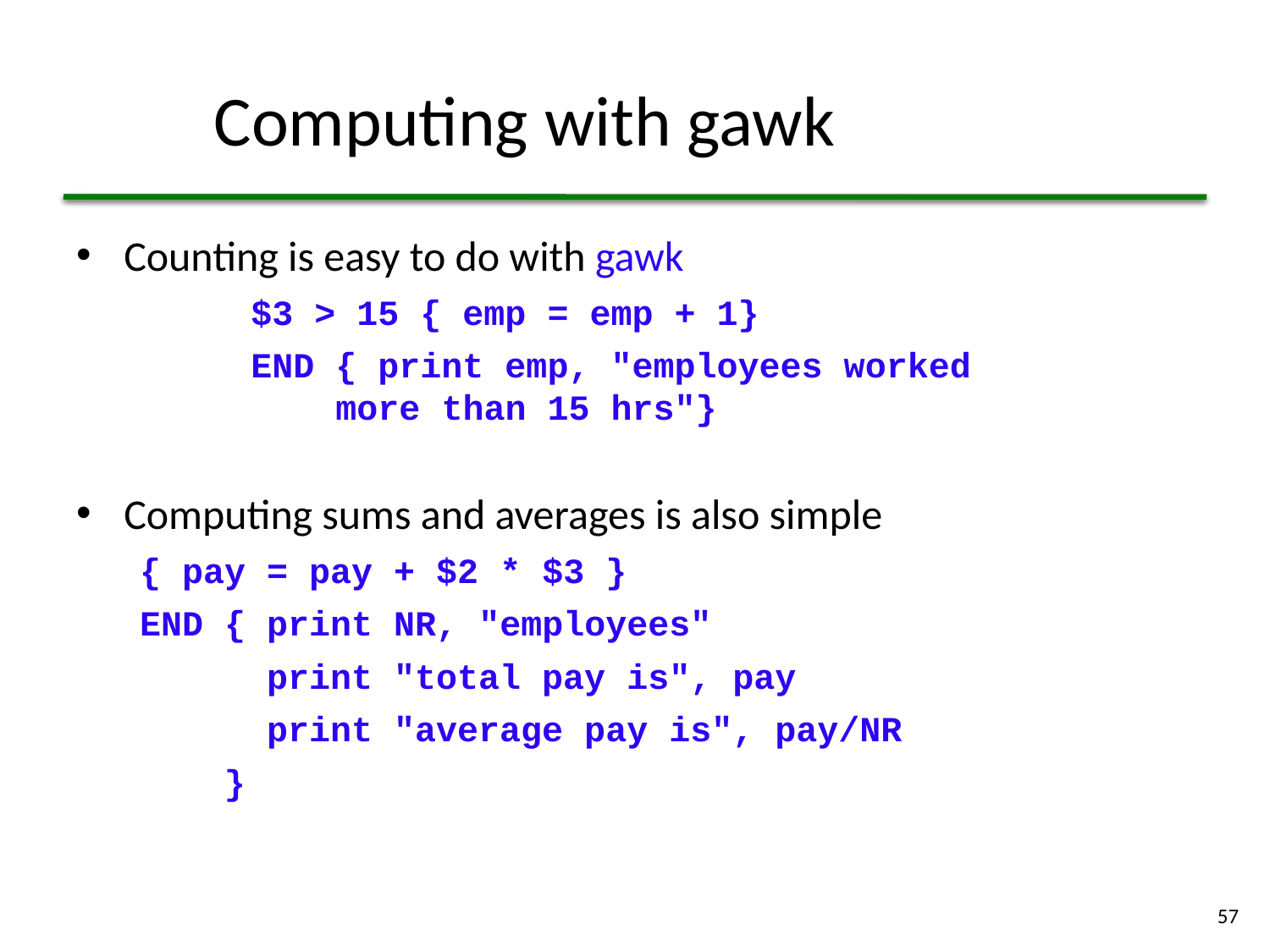

# Computing with gawk
Counting is easy to do with gawk
		$3 > 15 { emp = emp + 1}
		END { print emp, "employees worked
          more than 15 hrs"}

Computing sums and averages is also simple
{ pay = pay + $2 * $3 }
END { print NR, "employees"
      print "total pay is", pay
      print "average pay is", pay/NR
    }
57